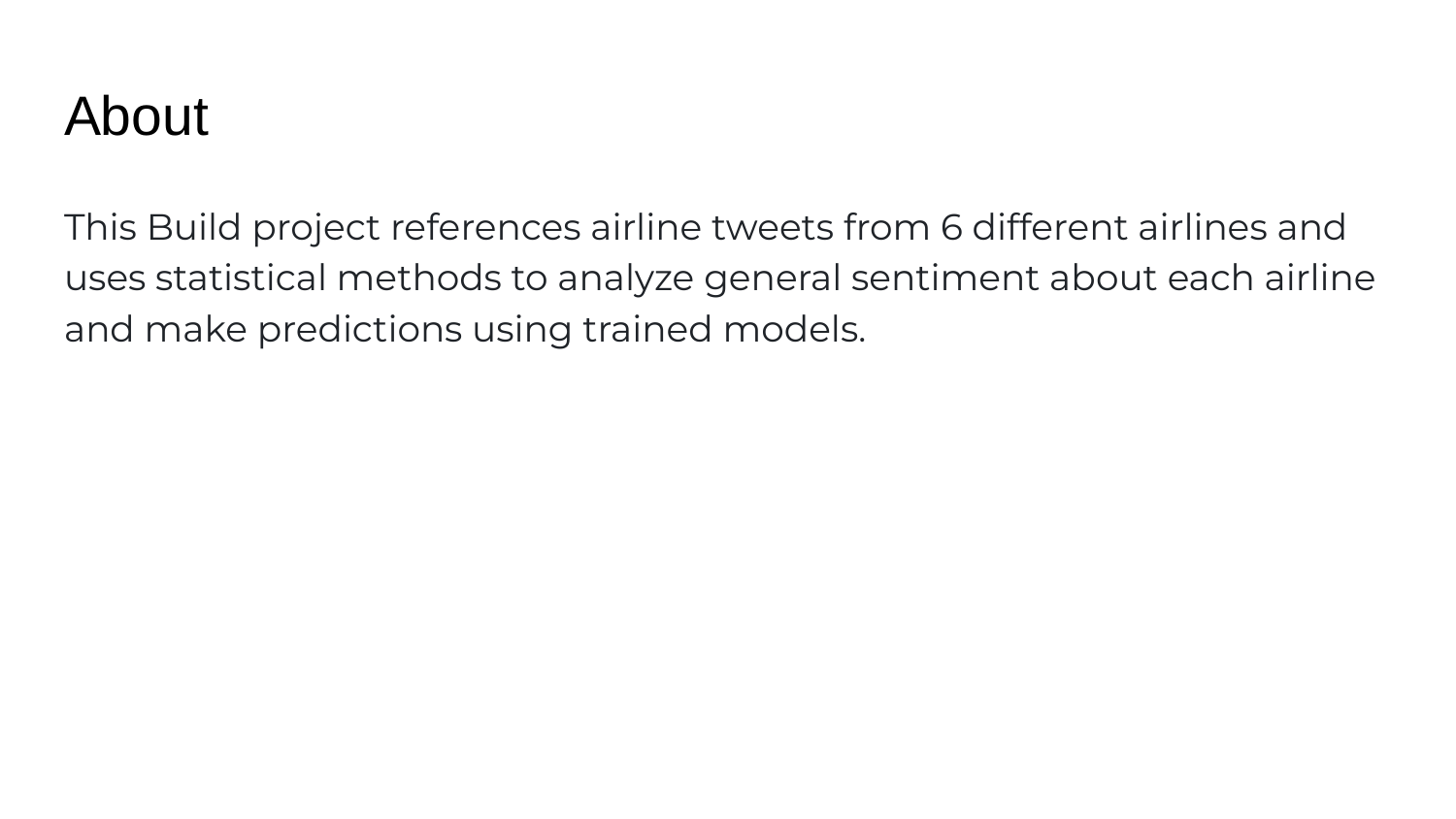

# About

This Build project references airline tweets from 6 different airlines and uses statistical methods to analyze general sentiment about each airline and make predictions using trained models.